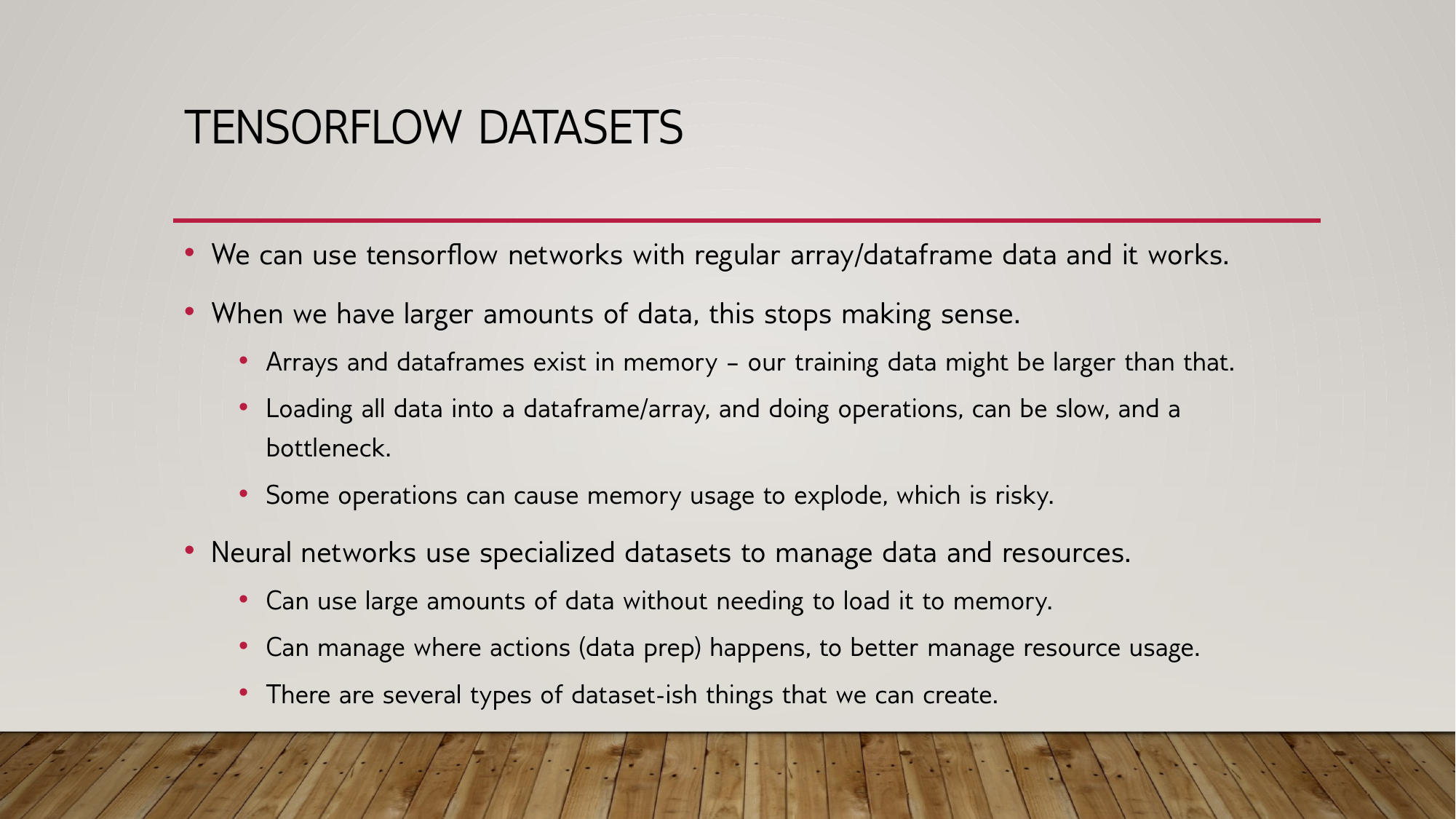

# TensorFlow Datasets
We can use tensorflow networks with regular array/dataframe data and it works.
When we have larger amounts of data, this stops making sense.
Arrays and dataframes exist in memory – our training data might be larger than that.
Loading all data into a dataframe/array, and doing operations, can be slow, and a bottleneck.
Some operations can cause memory usage to explode, which is risky.
Neural networks use specialized datasets to manage data and resources.
Can use large amounts of data without needing to load it to memory.
Can manage where actions (data prep) happens, to better manage resource usage.
There are several types of dataset-ish things that we can create.